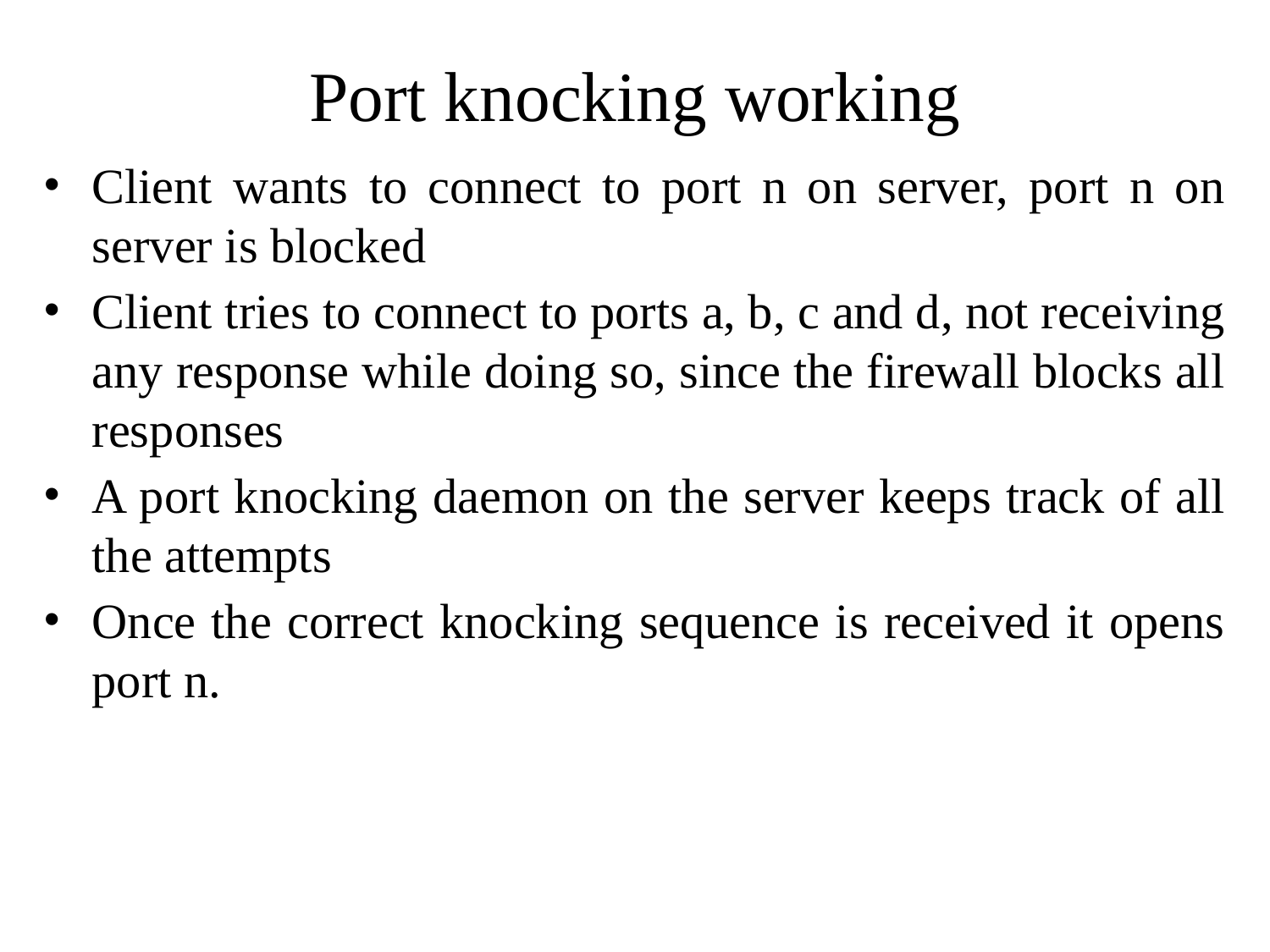

# Port knocking working
Client wants to connect to port n on server, port n on server is blocked
Client tries to connect to ports a, b, c and d, not receiving any response while doing so, since the firewall blocks all responses
A port knocking daemon on the server keeps track of all the attempts
Once the correct knocking sequence is received it opens port n.